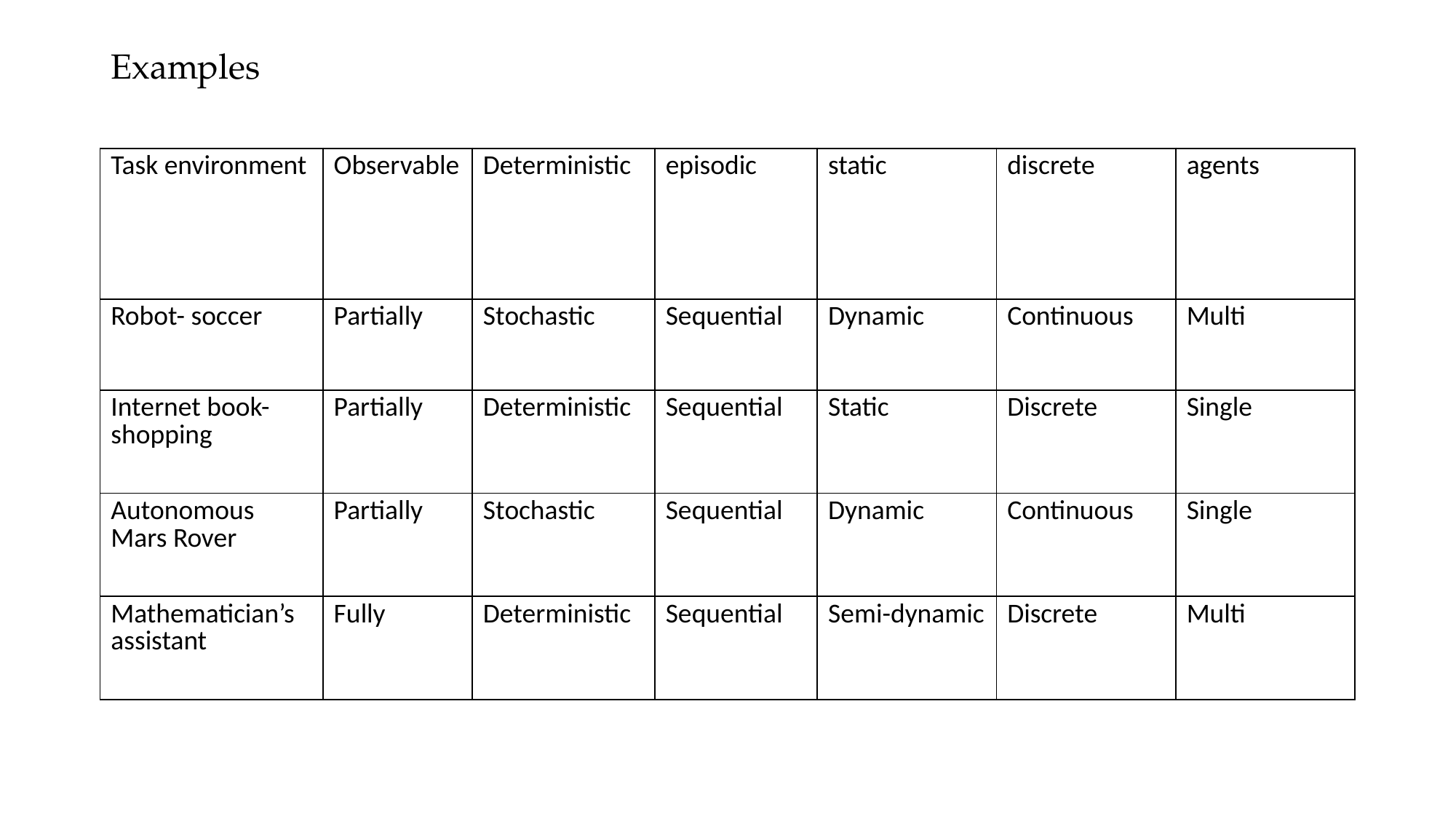

# Examples
| Task environment | Observable | Deterministic | episodic | static | discrete | agents |
| --- | --- | --- | --- | --- | --- | --- |
| Robot- soccer | Partially | Stochastic | Sequential | Dynamic | Continuous | Multi |
| Internet book-shopping | Partially | Deterministic | Sequential | Static | Discrete | Single |
| Autonomous Mars Rover | Partially | Stochastic | Sequential | Dynamic | Continuous | Single |
| Mathematician’s assistant | Fully | Deterministic | Sequential | Semi-dynamic | Discrete | Multi |